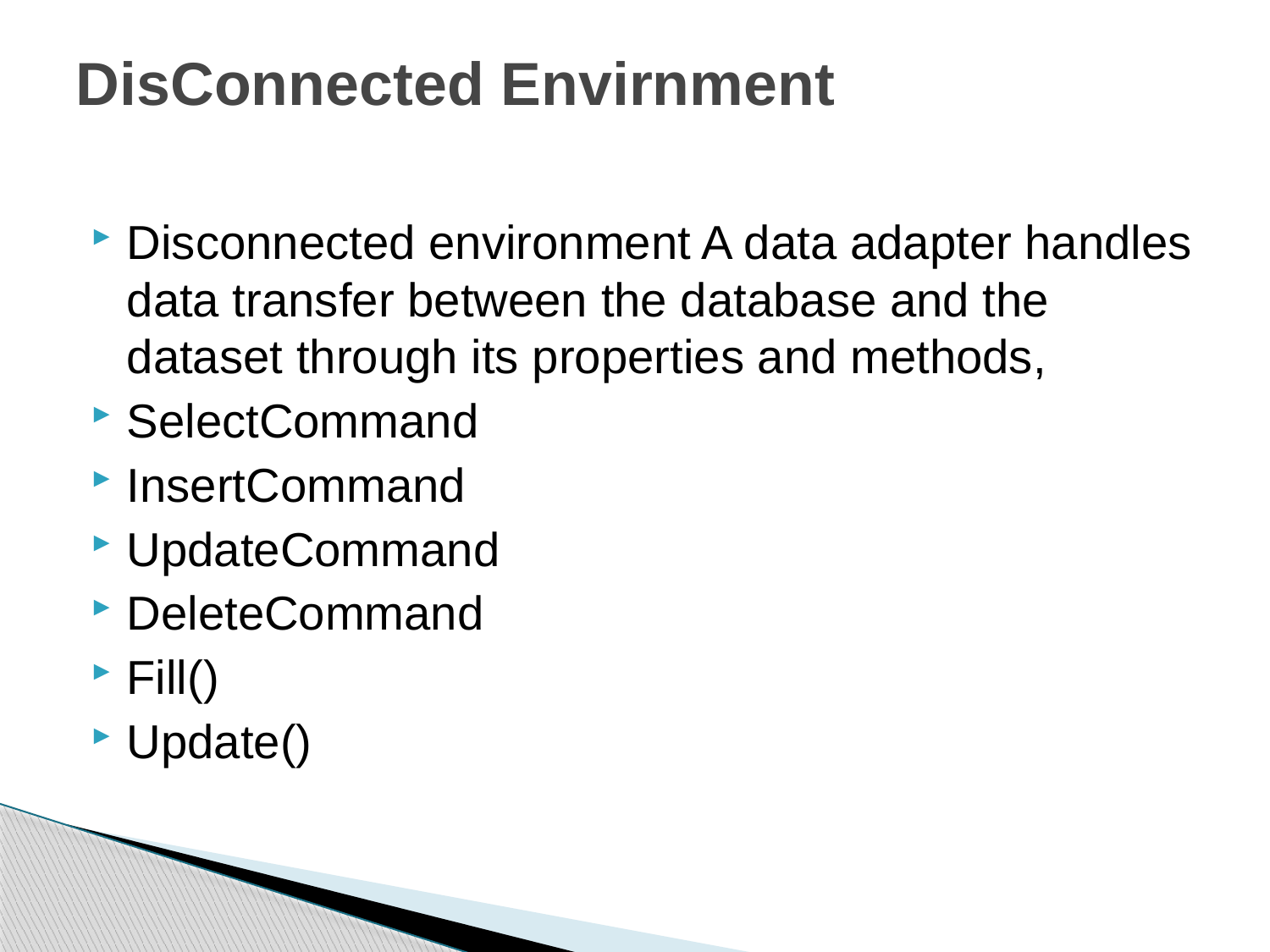

# DisConnected Envirnment
Disconnected environment A data adapter handles data transfer between the database and the dataset through its properties and methods,
SelectCommand
InsertCommand
UpdateCommand
DeleteCommand
Fill()
Update()